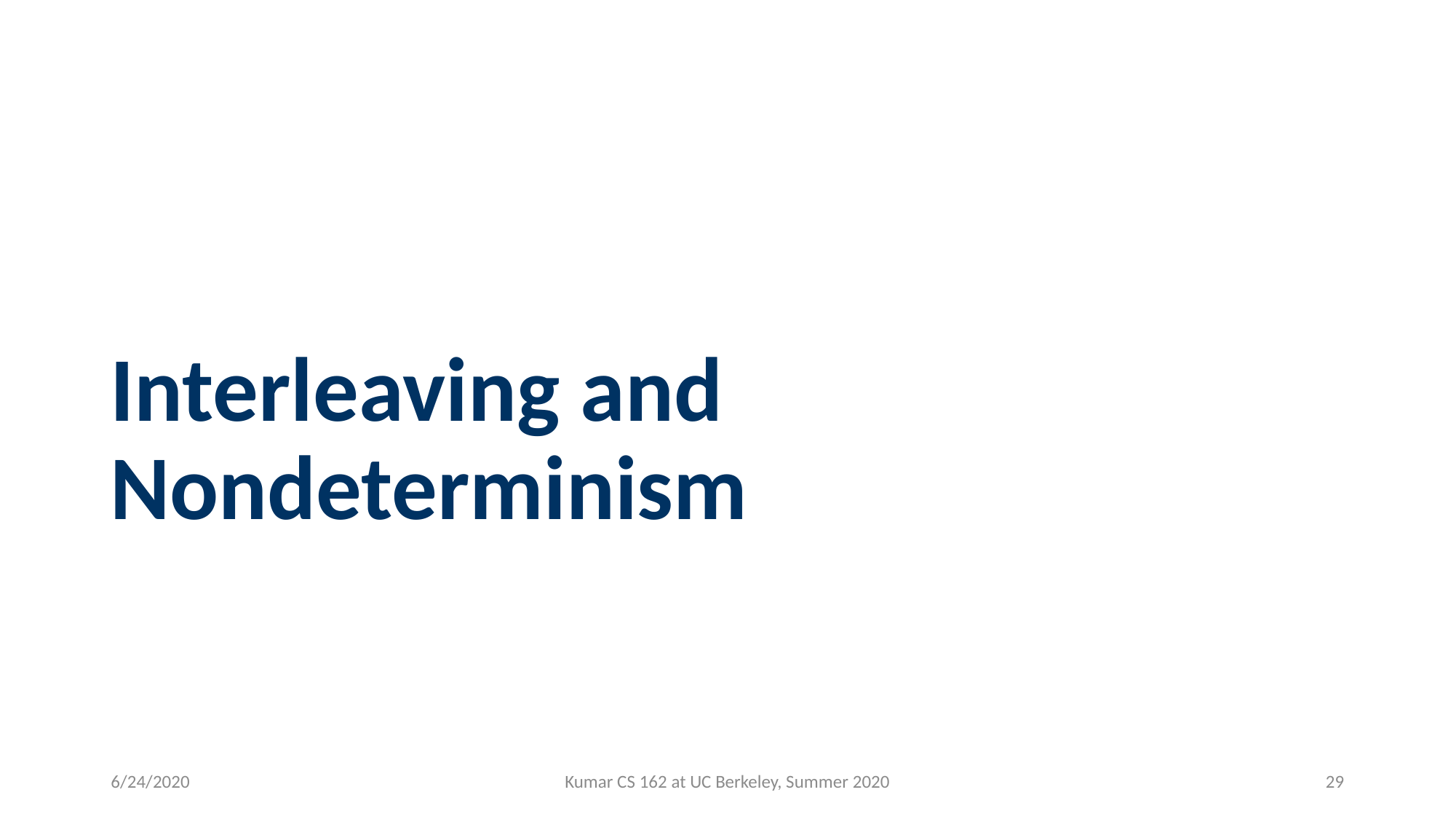

# Interleaving and Nondeterminism

6/24/2020
Kumar CS 162 at UC Berkeley, Summer 2020
29